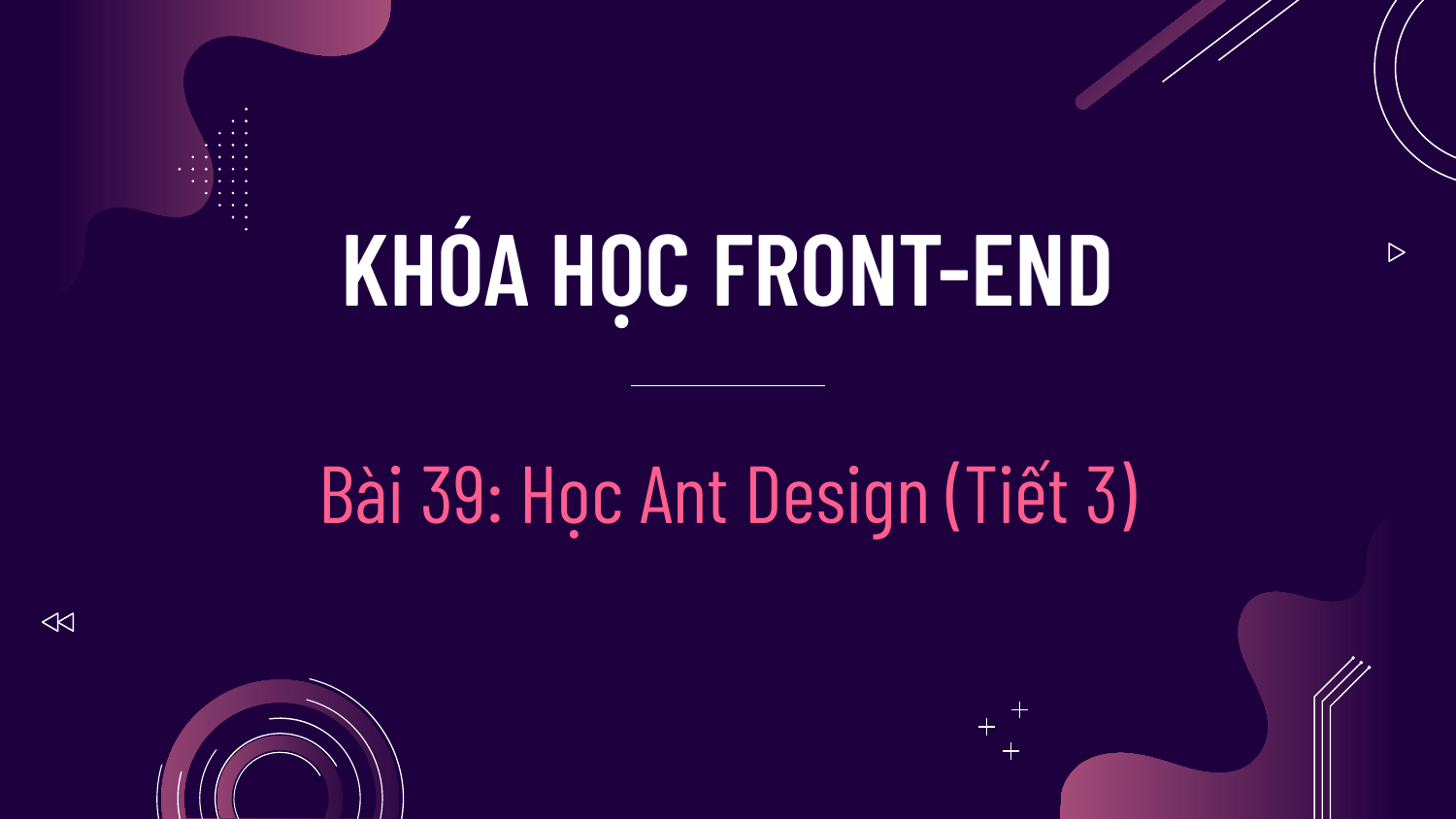

# KHÓA HỌC FRONT-END Bài 39: Học Ant Design (Tiết 3)